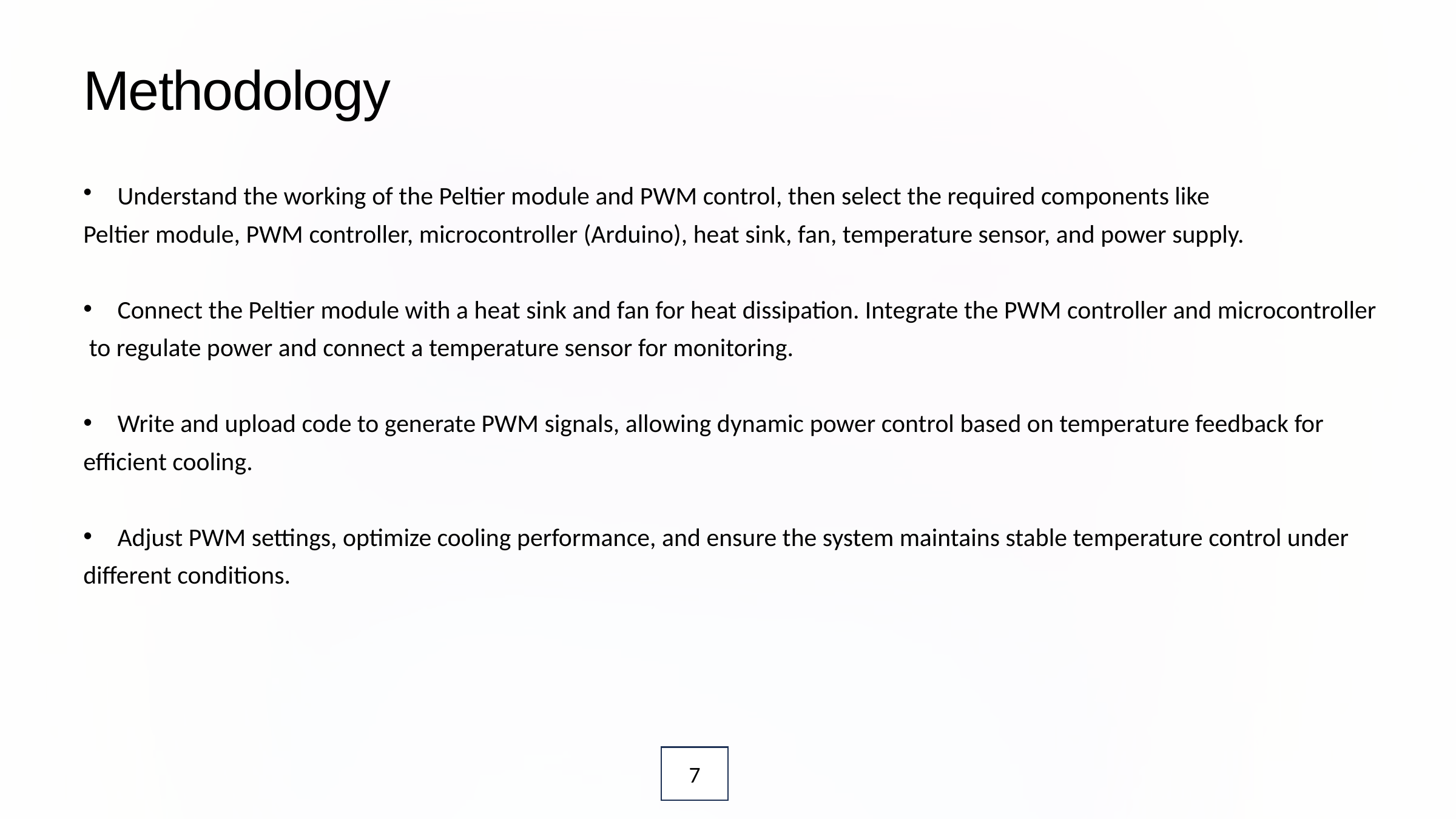

Methodology
Understand the working of the Peltier module and PWM control, then select the required components like
Peltier module, PWM controller, microcontroller (Arduino), heat sink, fan, temperature sensor, and power supply.

Connect the Peltier module with a heat sink and fan for heat dissipation. Integrate the PWM controller and microcontroller
 to regulate power and connect a temperature sensor for monitoring.

Write and upload code to generate PWM signals, allowing dynamic power control based on temperature feedback for
efficient cooling.

Adjust PWM settings, optimize cooling performance, and ensure the system maintains stable temperature control under
different conditions.

7